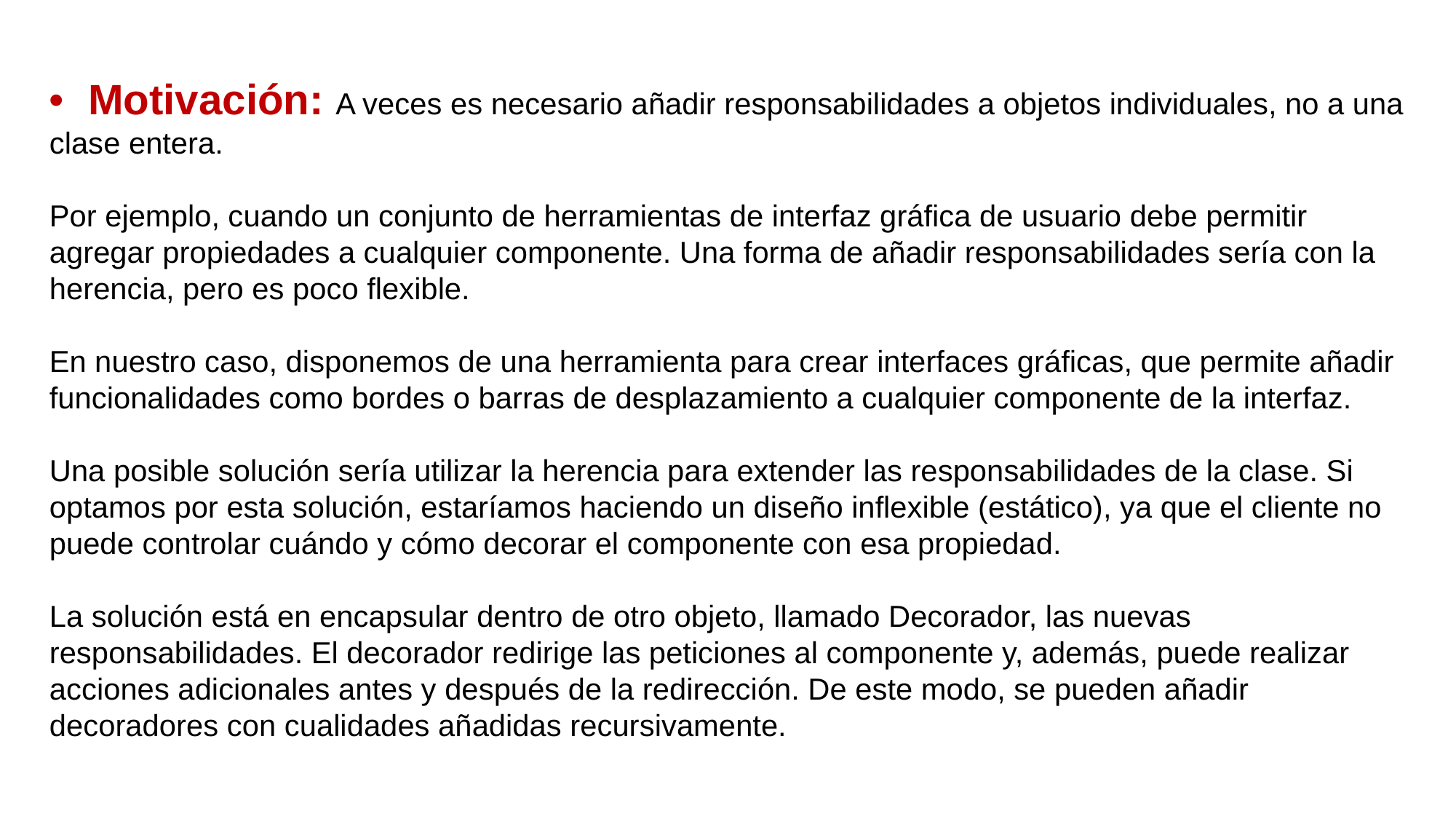

•  Motivación: A veces es necesario añadir responsabilidades a objetos individuales, no a una clase entera.

Por ejemplo, cuando un conjunto de herramientas de interfaz gráfica de usuario debe permitir agregar propiedades a cualquier componente. Una forma de añadir responsabilidades sería con la herencia, pero es poco flexible.

En nuestro caso, disponemos de una herramienta para crear interfaces gráﬁcas, que permite añadir funcionalidades como bordes o barras de desplazamiento a cualquier componente de la interfaz.

Una posible solución sería utilizar la herencia para extender las responsabilidades de la clase. Si optamos por esta solución, estaríamos haciendo un diseño inflexible (estático), ya que el cliente no puede controlar cuándo y cómo decorar el componente con esa propiedad.

La solución está en encapsular dentro de otro objeto, llamado Decorador, las nuevas responsabilidades. El decorador redirige las peticiones al componente y, además, puede realizar acciones adicionales antes y después de la redirección. De este modo, se pueden añadir decoradores con cualidades añadidas recursivamente.